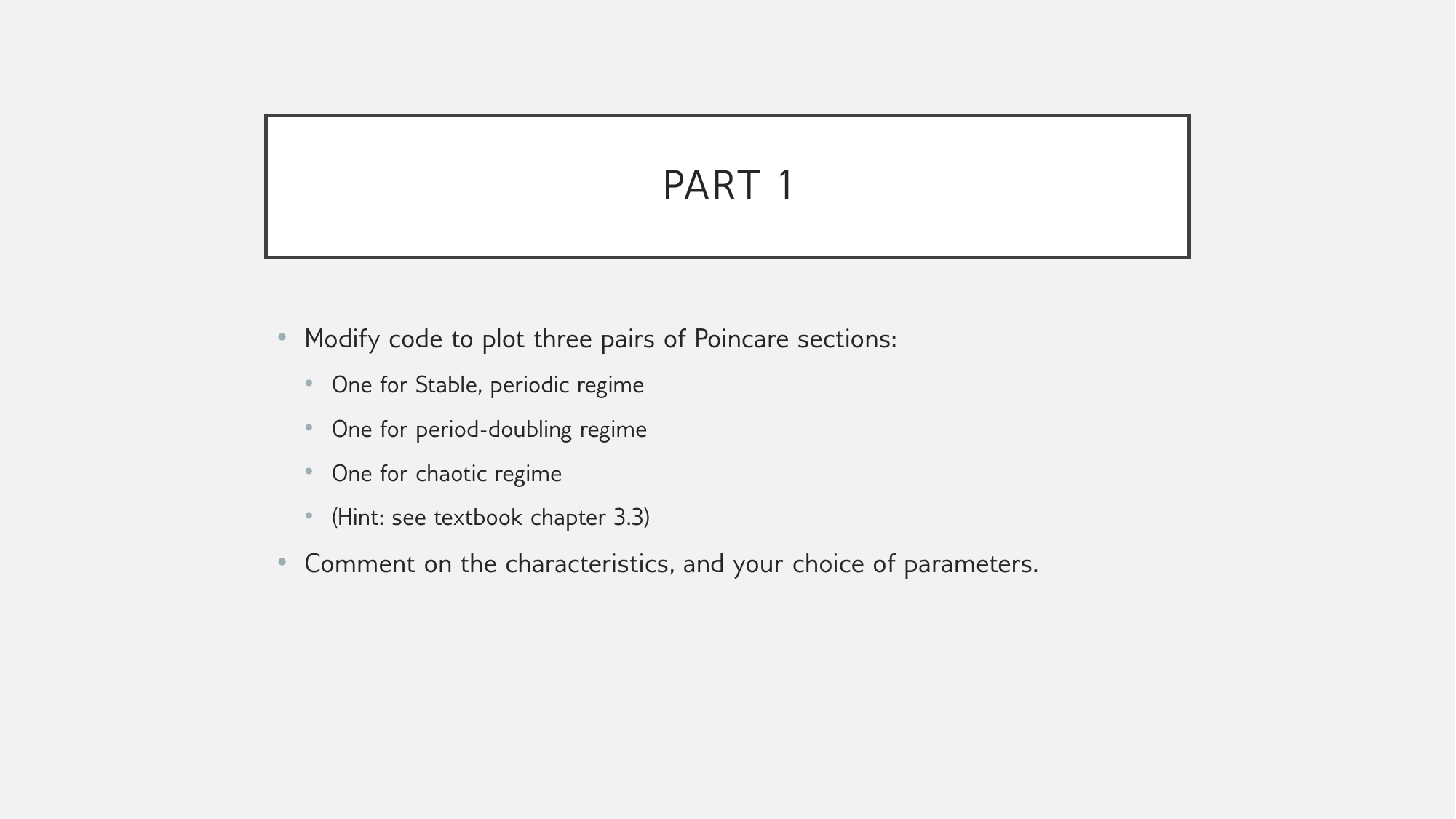

# Part 1
Modify code to plot three pairs of Poincare sections:
One for Stable, periodic regime
One for period-doubling regime
One for chaotic regime
(Hint: see textbook chapter 3.3)
Comment on the characteristics, and your choice of parameters.